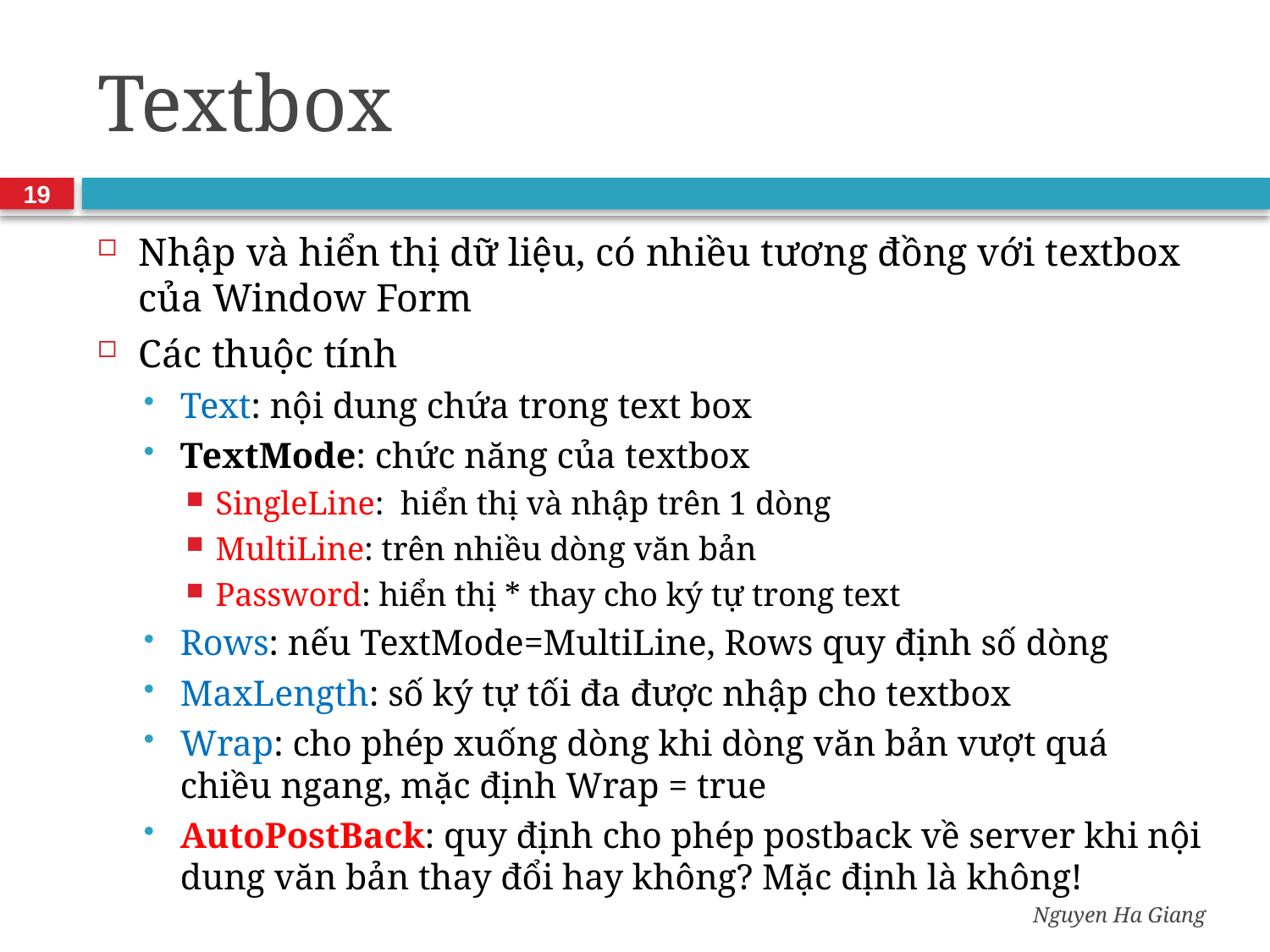

# Textbox
19
Nhập và hiển thị dữ liệu, có nhiều tương đồng với textbox của Window Form
Các thuộc tính
Text: nội dung chứa trong text box
TextMode: chức năng của textbox
SingleLine:  hiển thị và nhập trên 1 dòng
MultiLine: trên nhiều dòng văn bản
Password: hiển thị * thay cho ký tự trong text
Rows: nếu TextMode=MultiLine, Rows quy định số dòng
MaxLength: số ký tự tối đa được nhập cho textbox
Wrap: cho phép xuống dòng khi dòng văn bản vượt quá chiều ngang, mặc định Wrap = true
AutoPostBack: quy định cho phép postback về server khi nội dung văn bản thay đổi hay không? Mặc định là không!
Nguyen Ha Giang